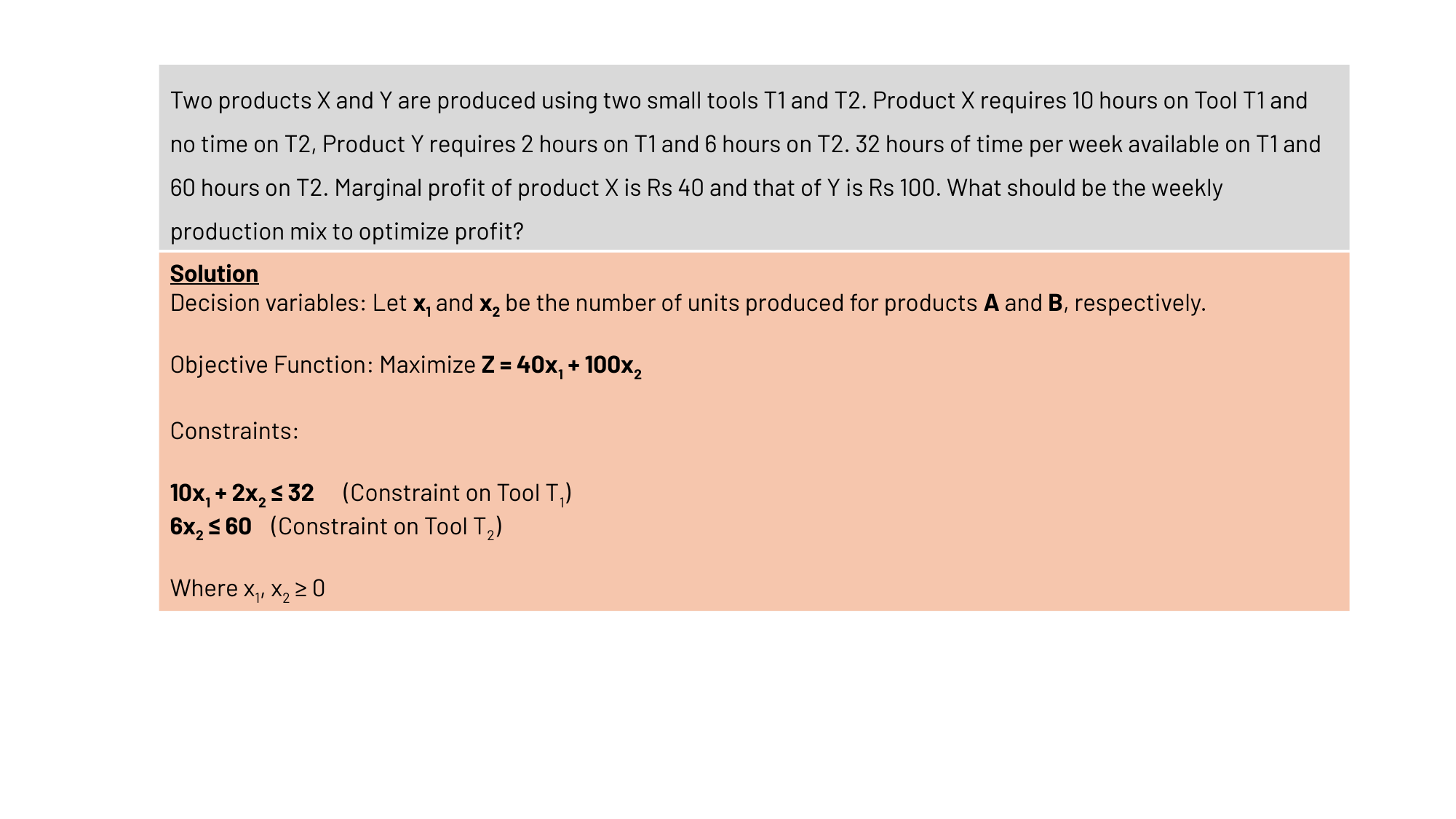

Two products X and Y are produced using two small tools T1 and T2. Product X requires 10 hours on Tool T1 and no time on T2, Product Y requires 2 hours on T1 and 6 hours on T2. 32 hours of time per week available on T1 and 60 hours on T2. Marginal profit of product X is Rs 40 and that of Y is Rs 100. What should be the weekly production mix to optimize profit?
Solution
Decision variables: Let x1 and x2 be the number of units produced for products A and B, respectively.

Objective Function: Maximize Z = 40x1 + 100x2

Constraints:

10x1 + 2x2 ≤ 32      (Constraint on Tool T1)
6x2 ≤ 60    (Constraint on Tool T2)

Where x1, x2 ≥ 0